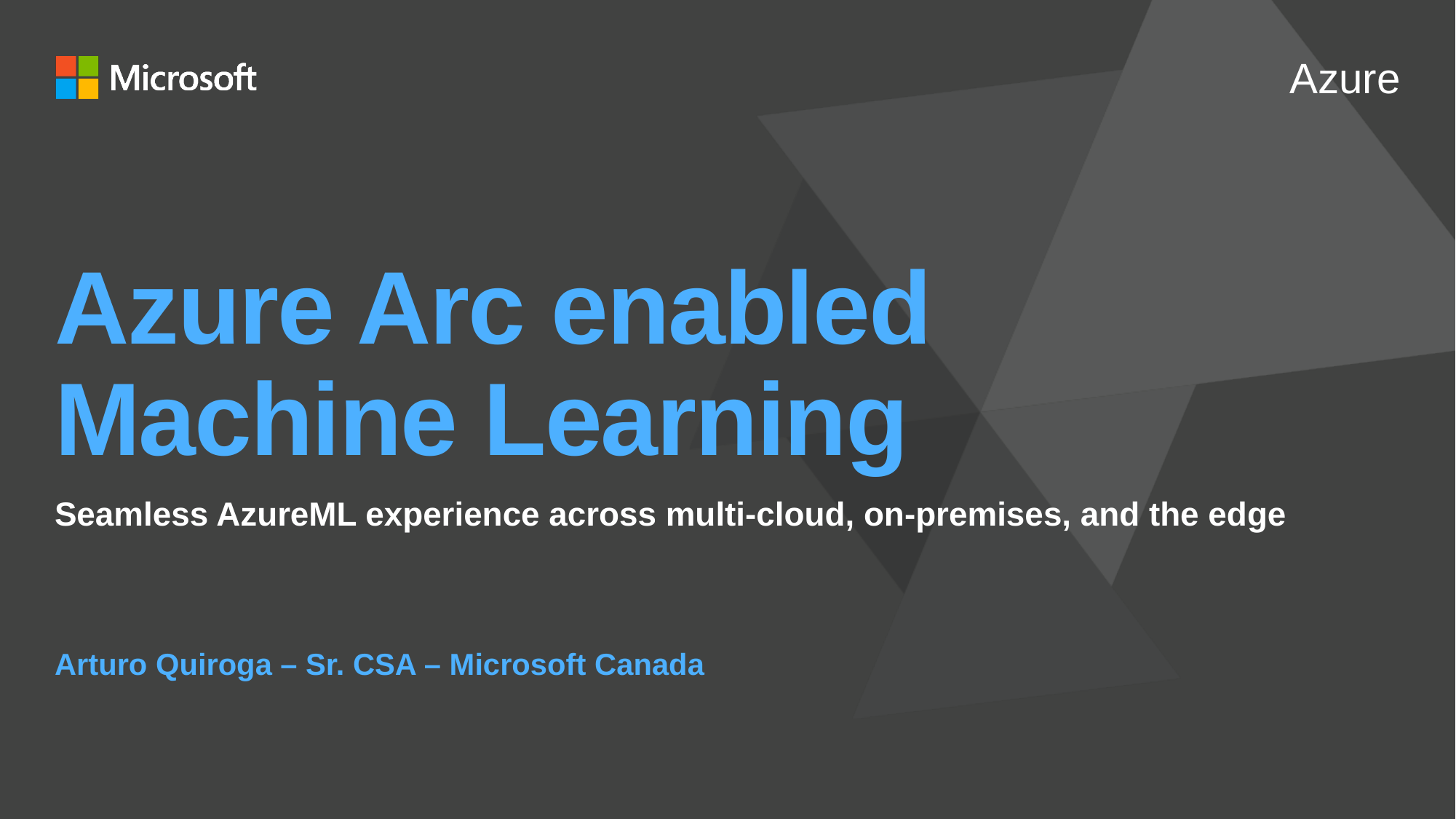

# Azure Arc enabled Machine Learning
Seamless AzureML experience across multi-cloud, on-premises, and the edge
Arturo Quiroga – Sr. CSA – Microsoft Canada